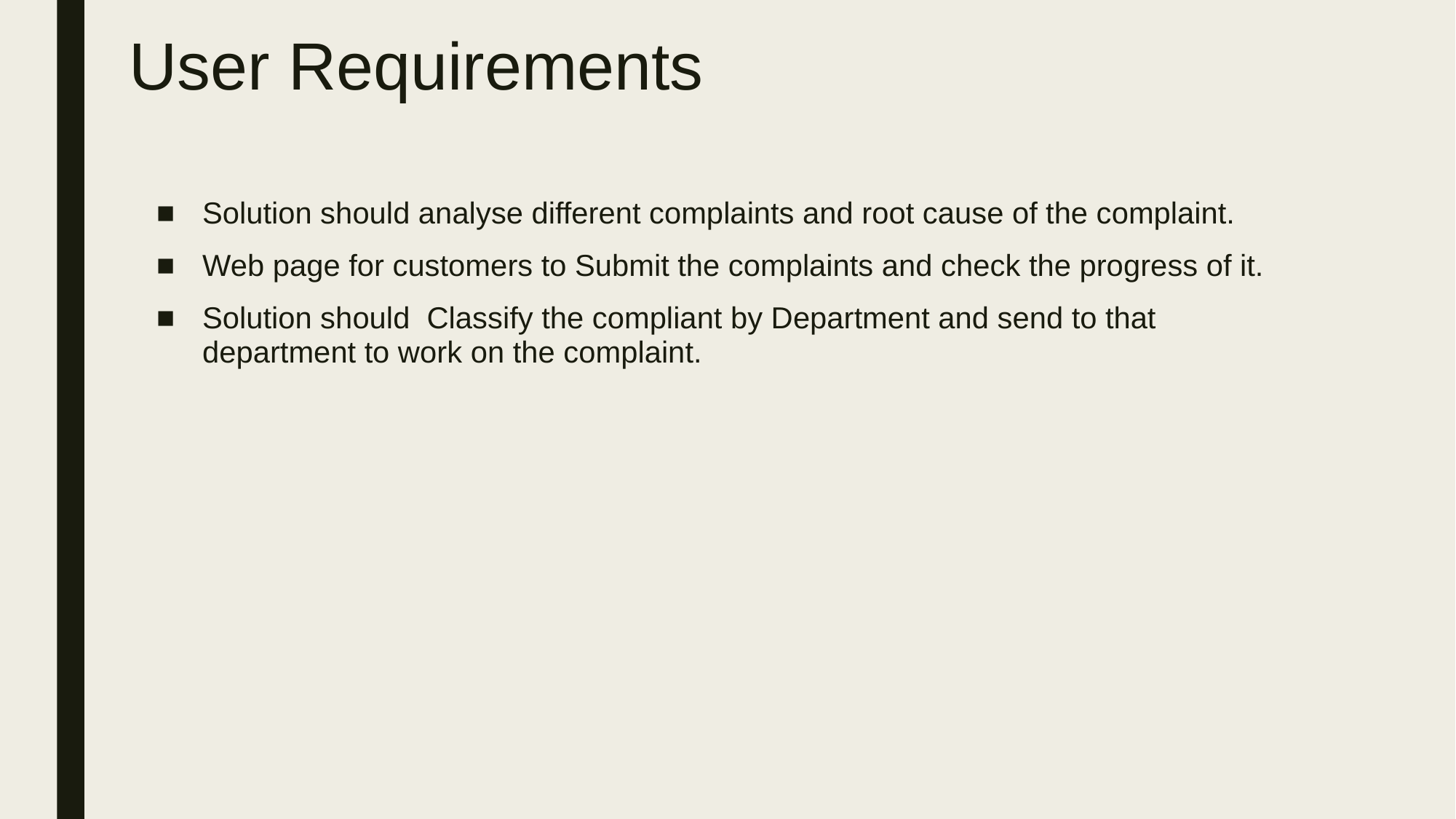

# User Requirements
Solution should analyse different complaints and root cause of the complaint.
Web page for customers to Submit the complaints and check the progress of it.
Solution should  Classify the compliant by Department and send to that department to work on the complaint.